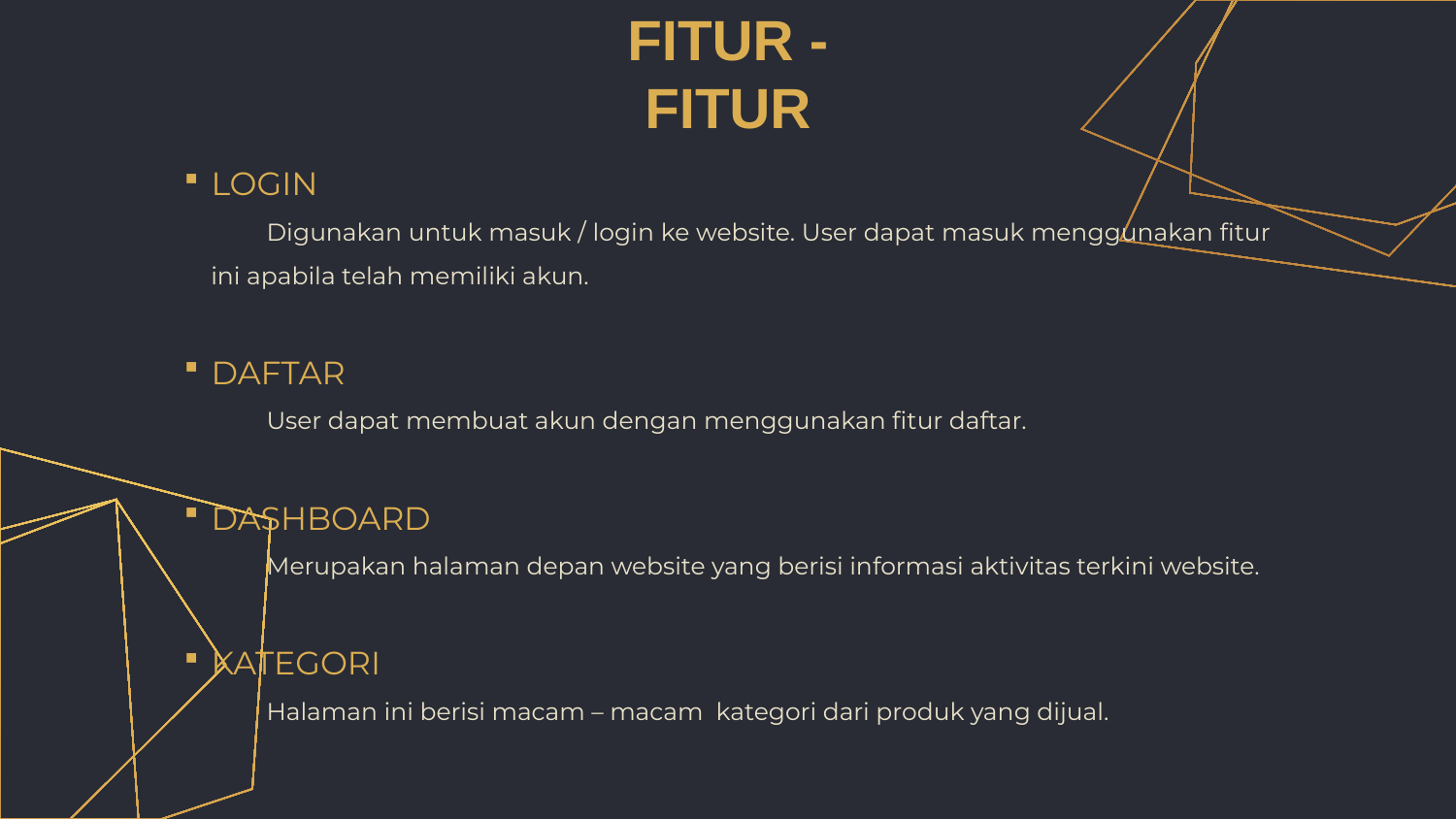

# FITUR - FITUR
LOGIN
Digunakan untuk masuk / login ke website. User dapat masuk menggunakan fitur ini apabila telah memiliki akun.

DAFTAR
User dapat membuat akun dengan menggunakan fitur daftar.

DASHBOARD
Merupakan halaman depan website yang berisi informasi aktivitas terkini website.

KATEGORI
Halaman ini berisi macam – macam  kategori dari produk yang dijual.